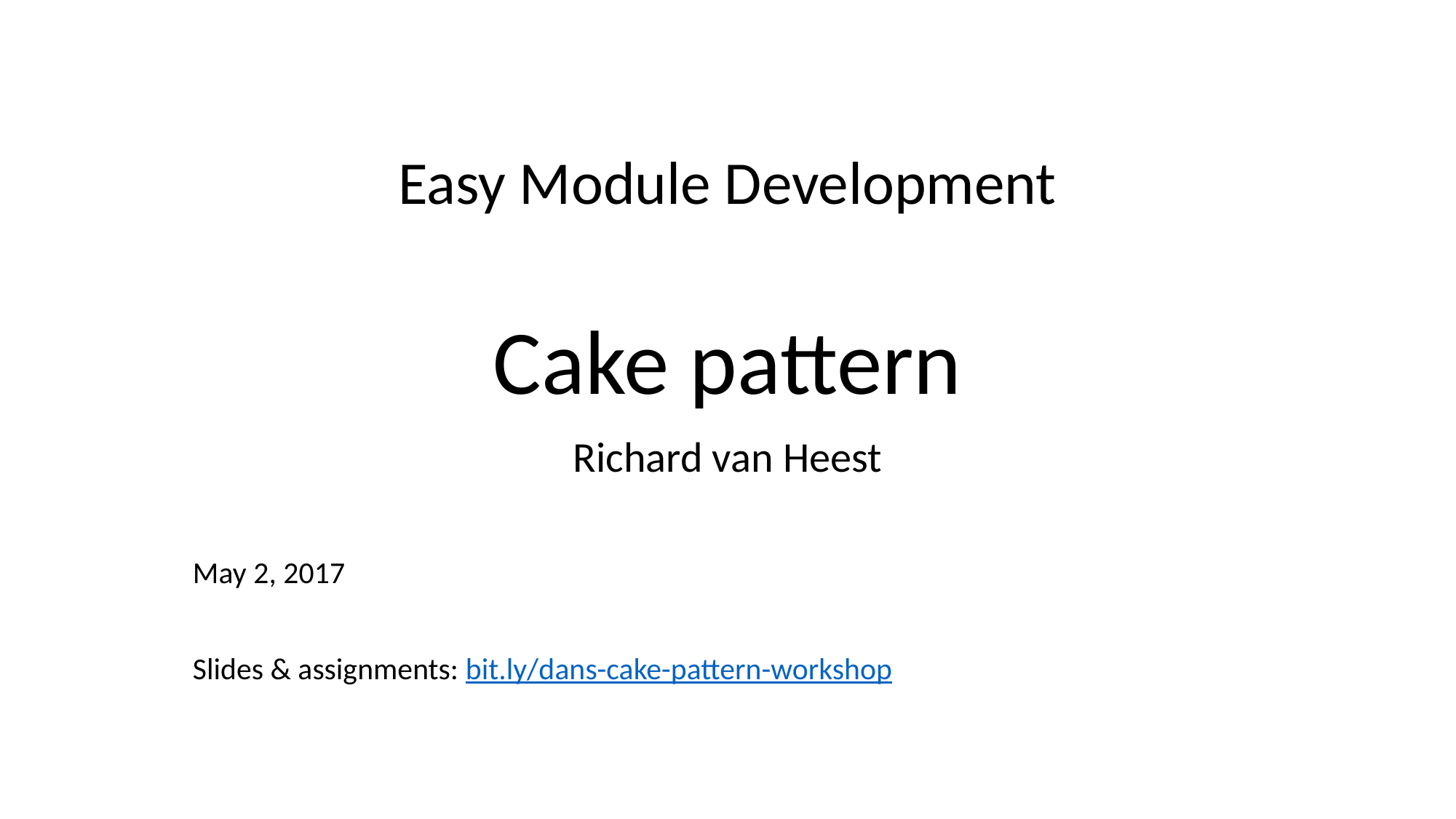

# Easy Module Development Cake pattern
Richard van Heest

May 2, 2017

Slides & assignments: bit.ly/dans-cake-pattern-workshop